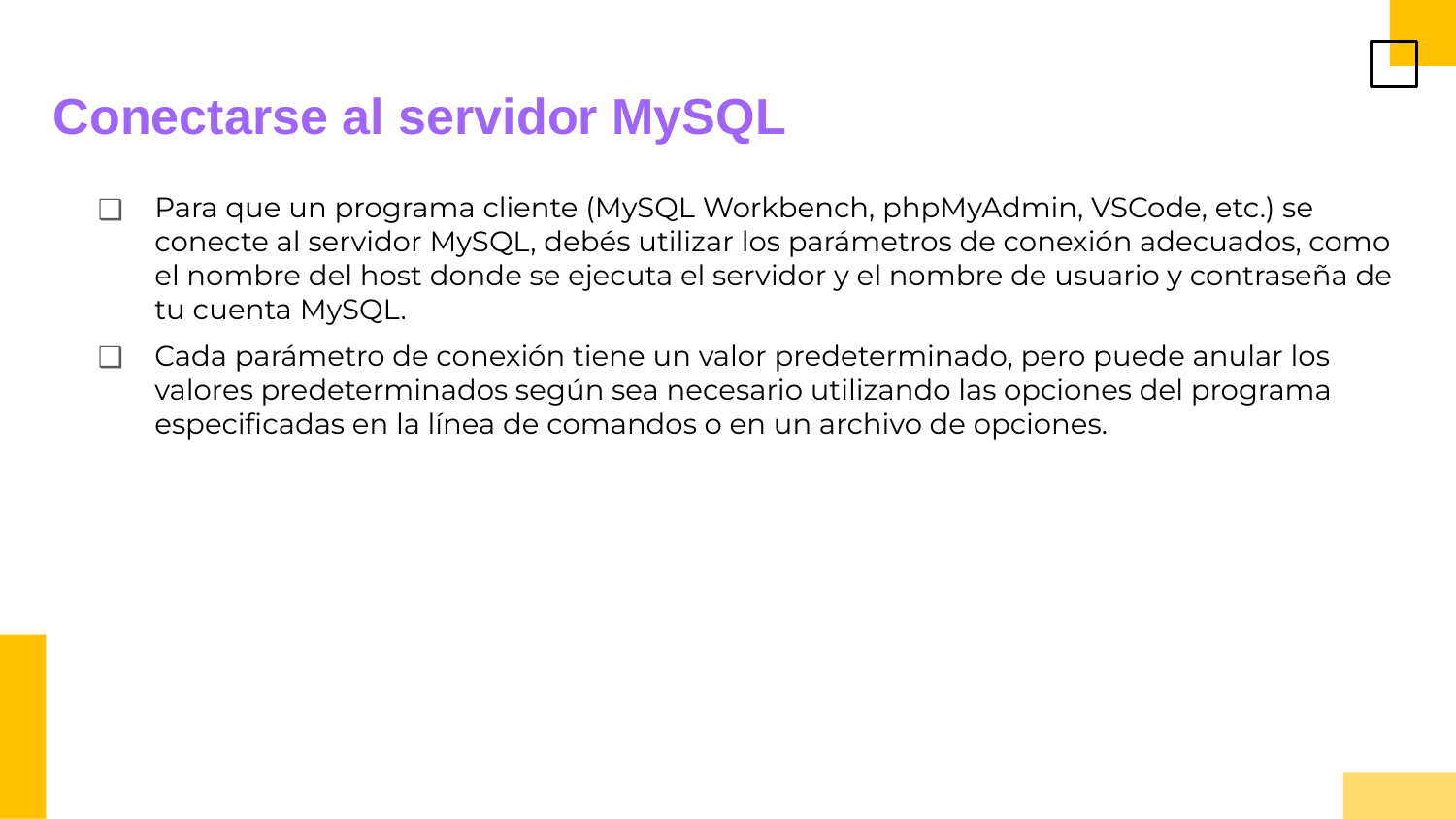

Conectarse al servidor MySQL
Para que un programa cliente (MySQL Workbench, phpMyAdmin, VSCode, etc.) se conecte al servidor MySQL, debés utilizar los parámetros de conexión adecuados, como el nombre del host donde se ejecuta el servidor y el nombre de usuario y contraseña de tu cuenta MySQL.
Cada parámetro de conexión tiene un valor predeterminado, pero puede anular los valores predeterminados según sea necesario utilizando las opciones del programa especificadas en la línea de comandos o en un archivo de opciones.